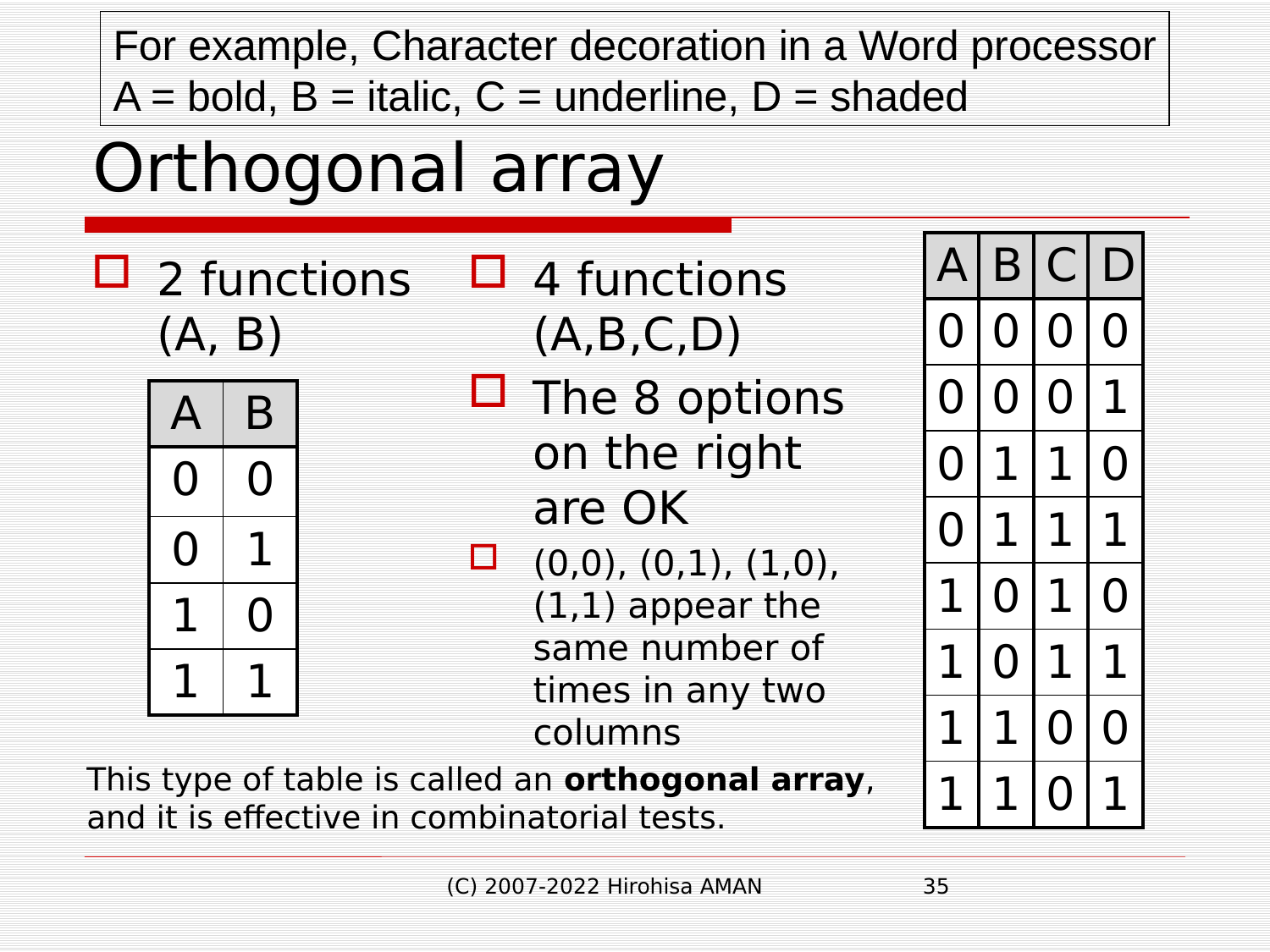

For example, Character decoration in a Word processor
A = bold, B = italic, C = underline, D = shaded
# Orthogonal array
| A | B | C | D |
| --- | --- | --- | --- |
| 0 | 0 | 0 | 0 |
| 0 | 0 | 0 | 1 |
| 0 | 1 | 1 | 0 |
| 0 | 1 | 1 | 1 |
| 1 | 0 | 1 | 0 |
| 1 | 0 | 1 | 1 |
| 1 | 1 | 0 | 0 |
| 1 | 1 | 0 | 1 |
2 functions (A, B)
4 functions (A,B,C,D)
The 8 options on the right are OK
(0,0), (0,1), (1,0), (1,1) appear the same number of times in any two columns
| A | B |
| --- | --- |
| 0 | 0 |
| 0 | 1 |
| 1 | 0 |
| 1 | 1 |
This type of table is called an orthogonal array, and it is effective in combinatorial tests.
(C) 2007-2022 Hirohisa AMAN
35